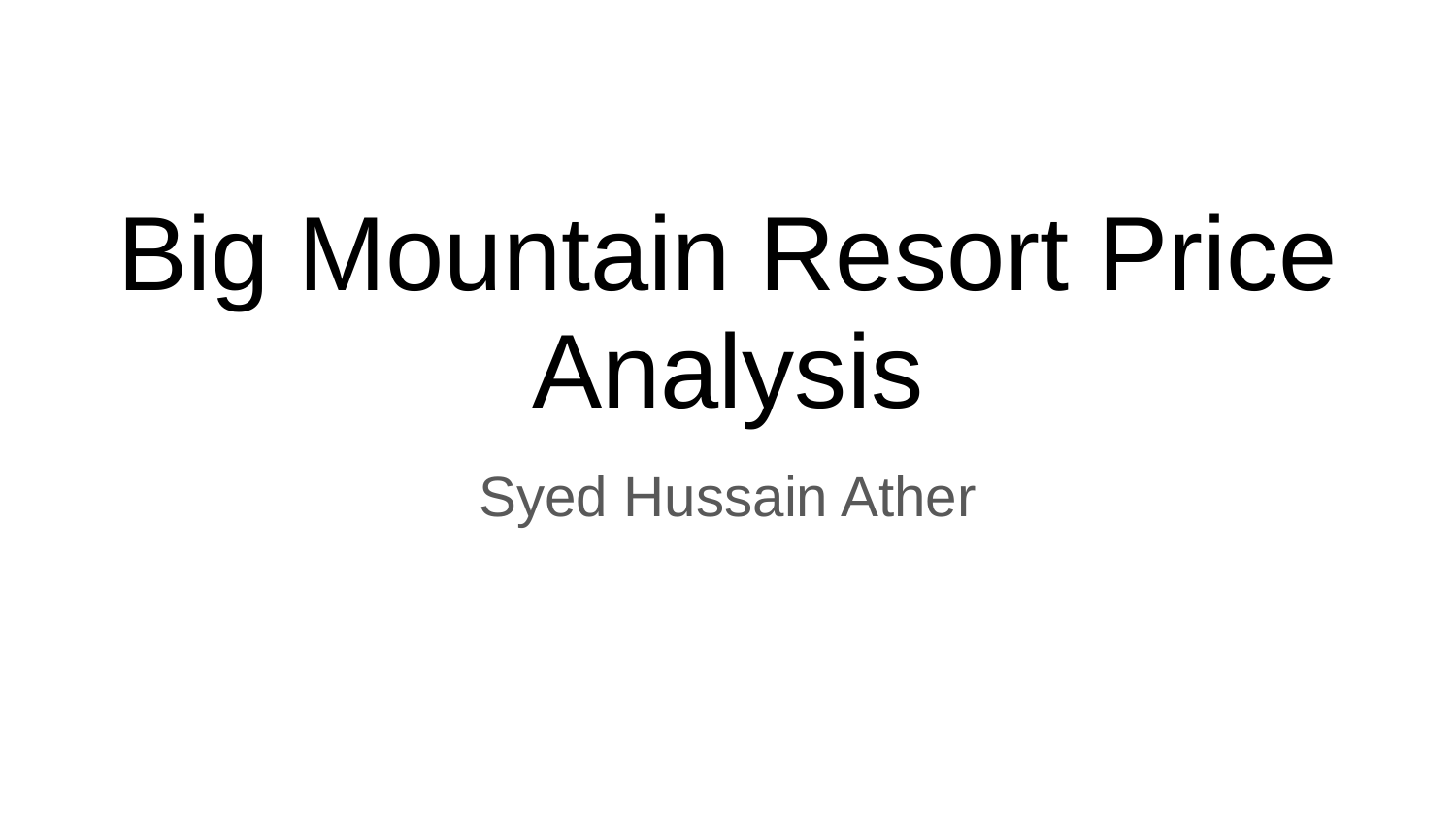

# Big Mountain Resort Price Analysis
Syed Hussain Ather